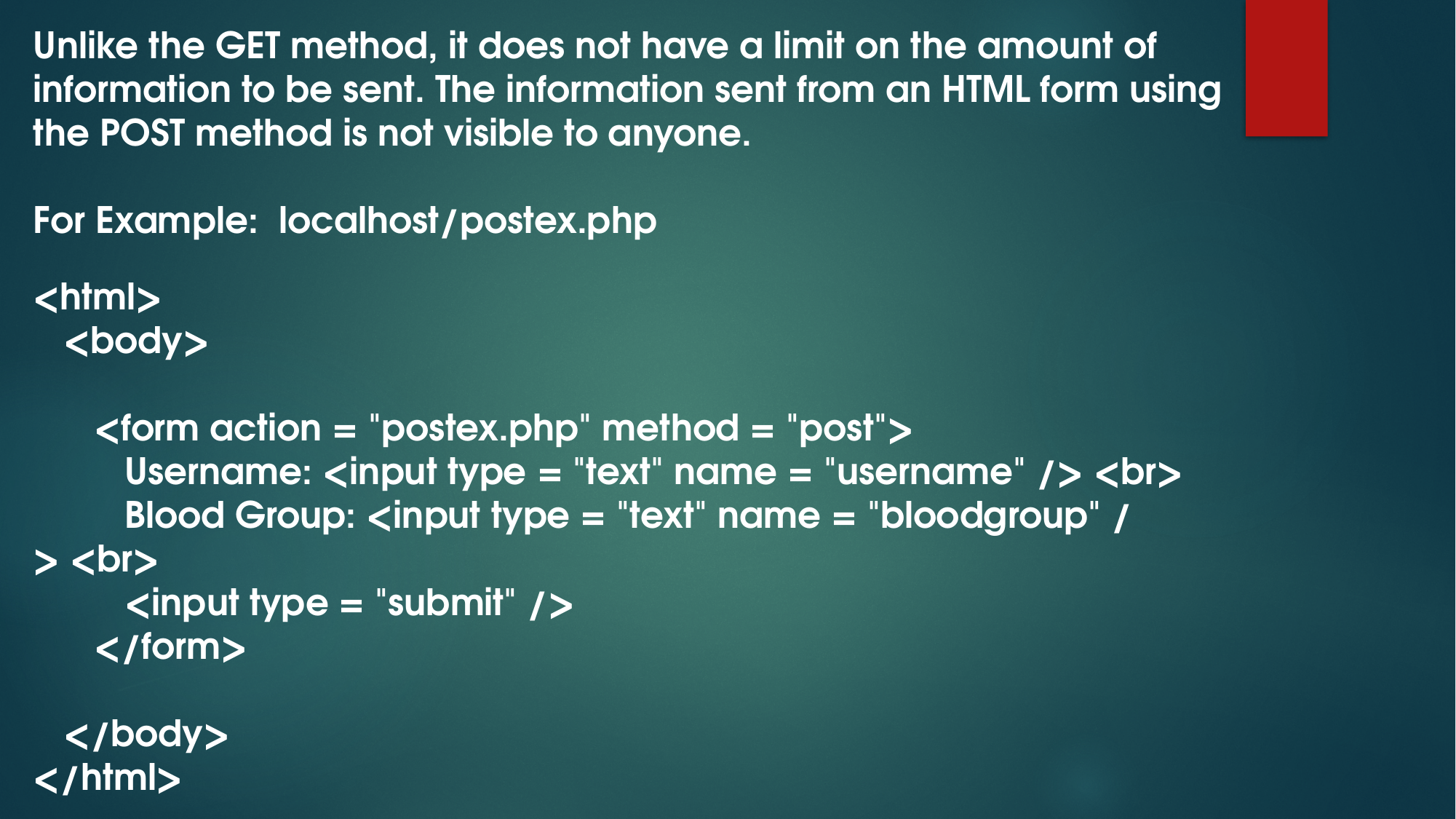

Unlike the GET method, it does not have a limit on the amount of information to be sent. The information sent from an HTML form using the POST method is not visible to anyone.

For Example:  localhost/postex.php

<html>
   <body>

      <form action = "postex.php" method = "post">
         Username: <input type = "text" name = "username" /> <br>
         Blood Group: <input type = "text" name = "bloodgroup" /> <br>
         <input type = "submit" />
      </form>

   </body>
</html>